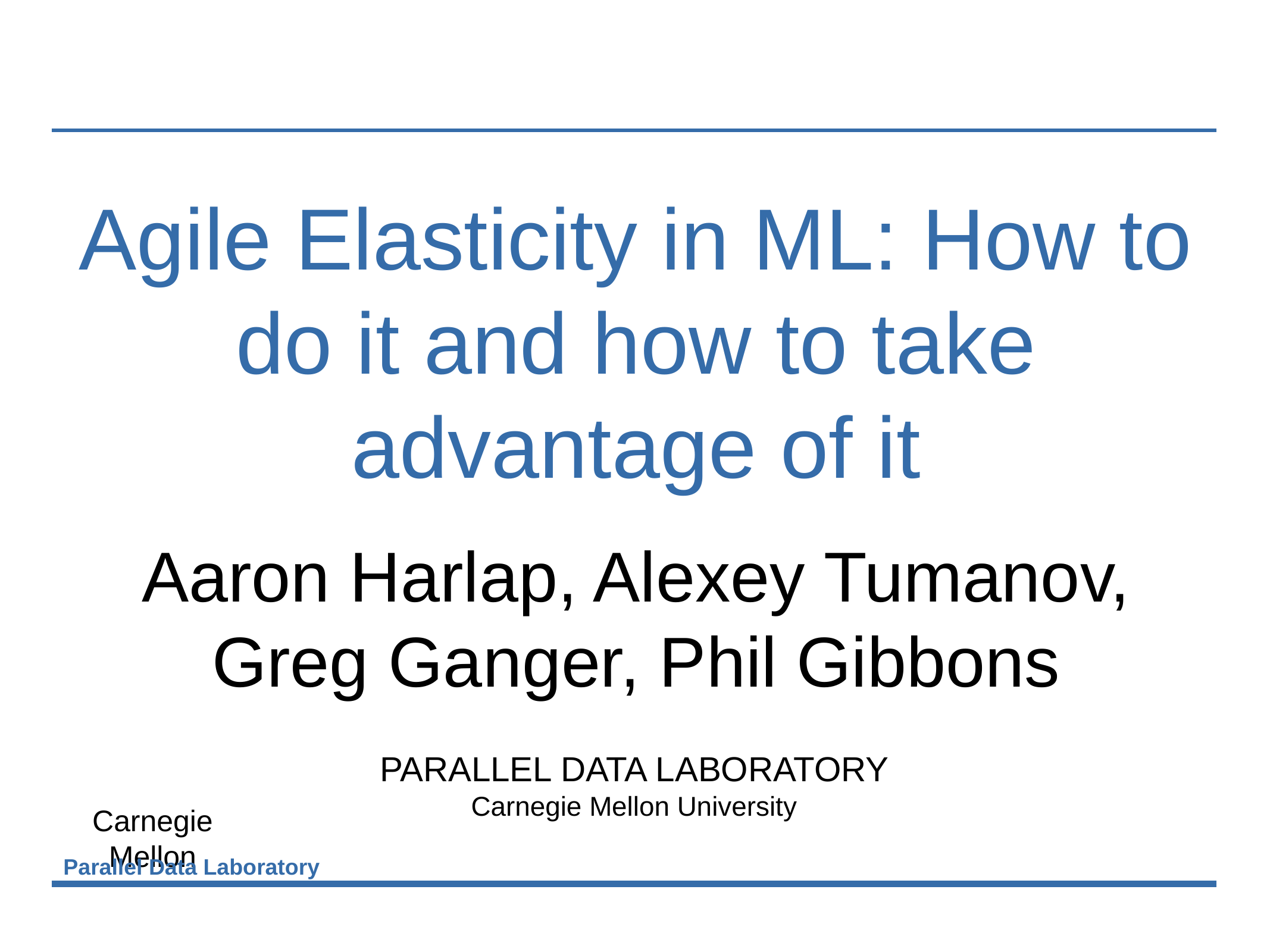

# Agile Elasticity in ML: How to do it and how to take advantage of it
Aaron Harlap, Alexey Tumanov, Greg Ganger, Phil Gibbons